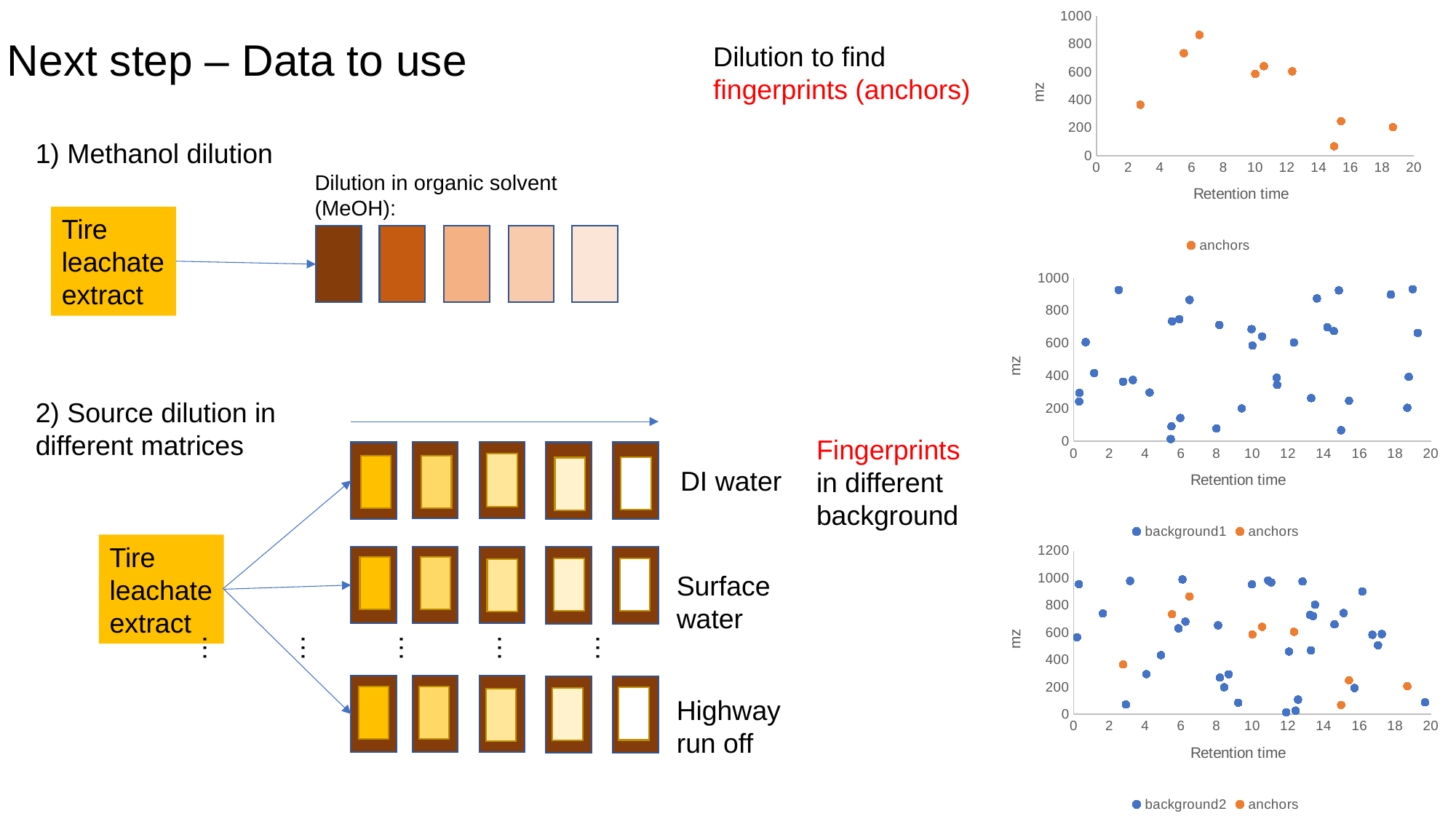

### Chart

| Category |  |
|---|---|
# Next step – Data to use
Dilution to find fingerprints (anchors)
1) Methanol dilution
Dilution in organic solvent (MeOH):
Tire leachate extract

### Chart

| Category |  |  |
|---|---|---|
2) Source dilution in different matrices
Fingerprints in different background

DI water
Tire leachate extract

### Chart

| Category |  |  |
|---|---|---|

Surface water
  …

  …

  …

  …

  …

Highway run off